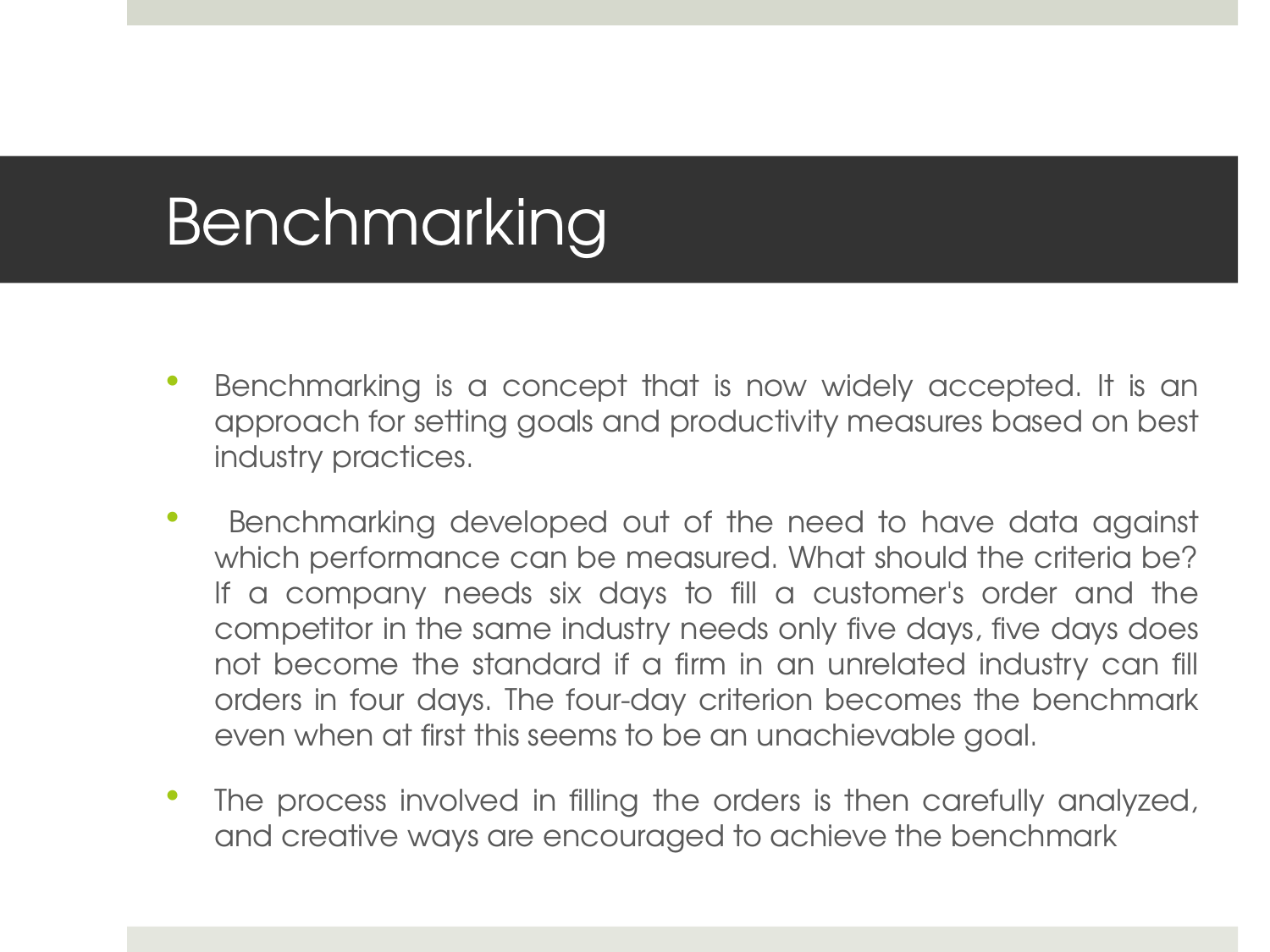

# Benchmarking
Benchmarking is a concept that is now widely accepted. It is an approach for setting goals and productivity measures based on best industry practices.
 Benchmarking developed out of the need to have data against which performance can be measured. What should the criteria be? If a company needs six days to fill a customer's order and the competitor in the same industry needs only five days, five days does not become the standard if a firm in an unrelated industry can fill orders in four days. The four-day criterion becomes the benchmark even when at first this seems to be an unachievable goal.
The process involved in filling the orders is then carefully analyzed, and creative ways are encouraged to achieve the benchmark